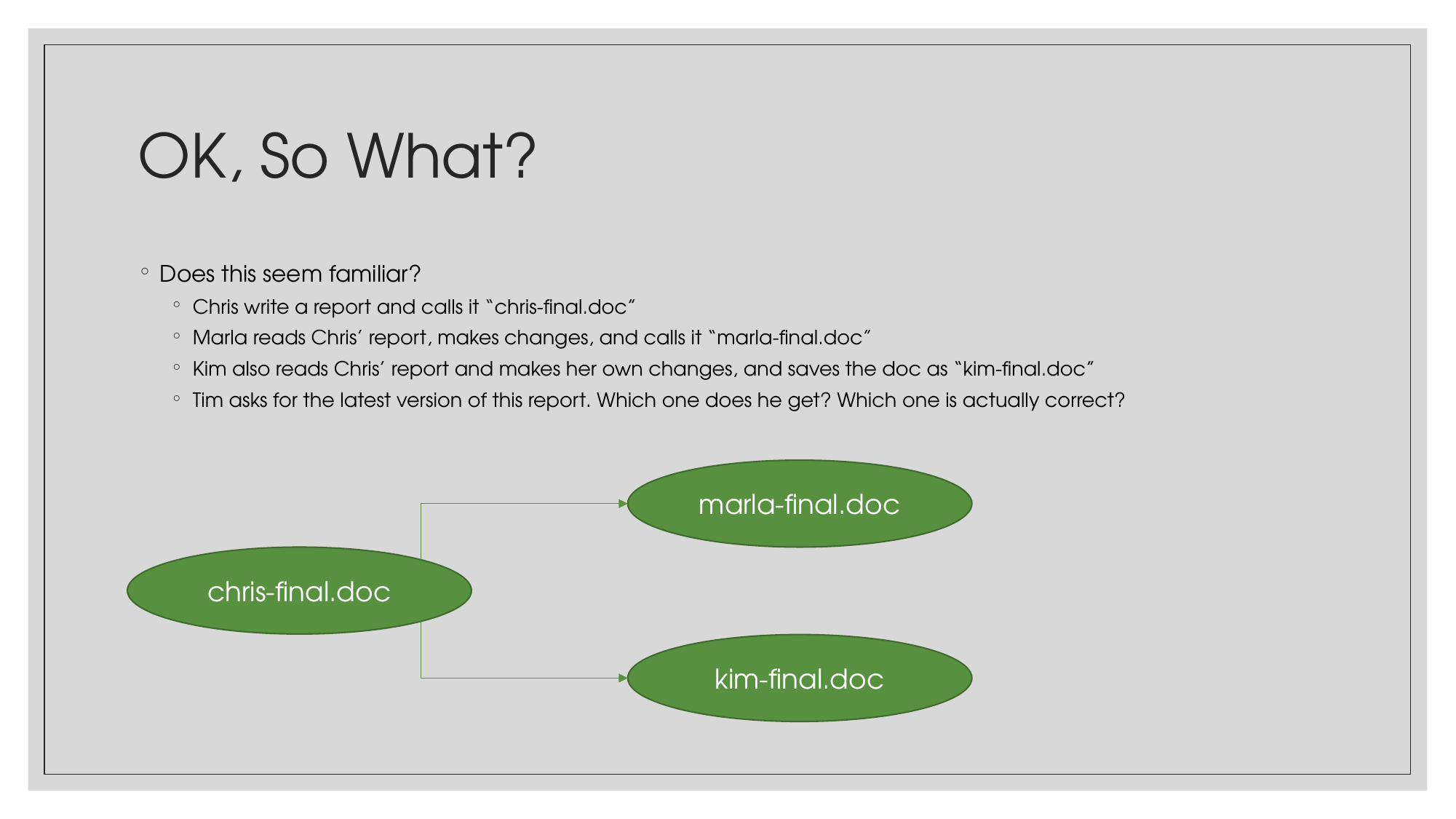

# OK, So What?
Does this seem familiar?
Chris write a report and calls it “chris-final.doc”
Marla reads Chris’ report, makes changes, and calls it “marla-final.doc”
Kim also reads Chris’ report and makes her own changes, and saves the doc as “kim-final.doc”
Tim asks for the latest version of this report. Which one does he get? Which one is actually correct?
marla-final.doc
chris-final.doc
kim-final.doc